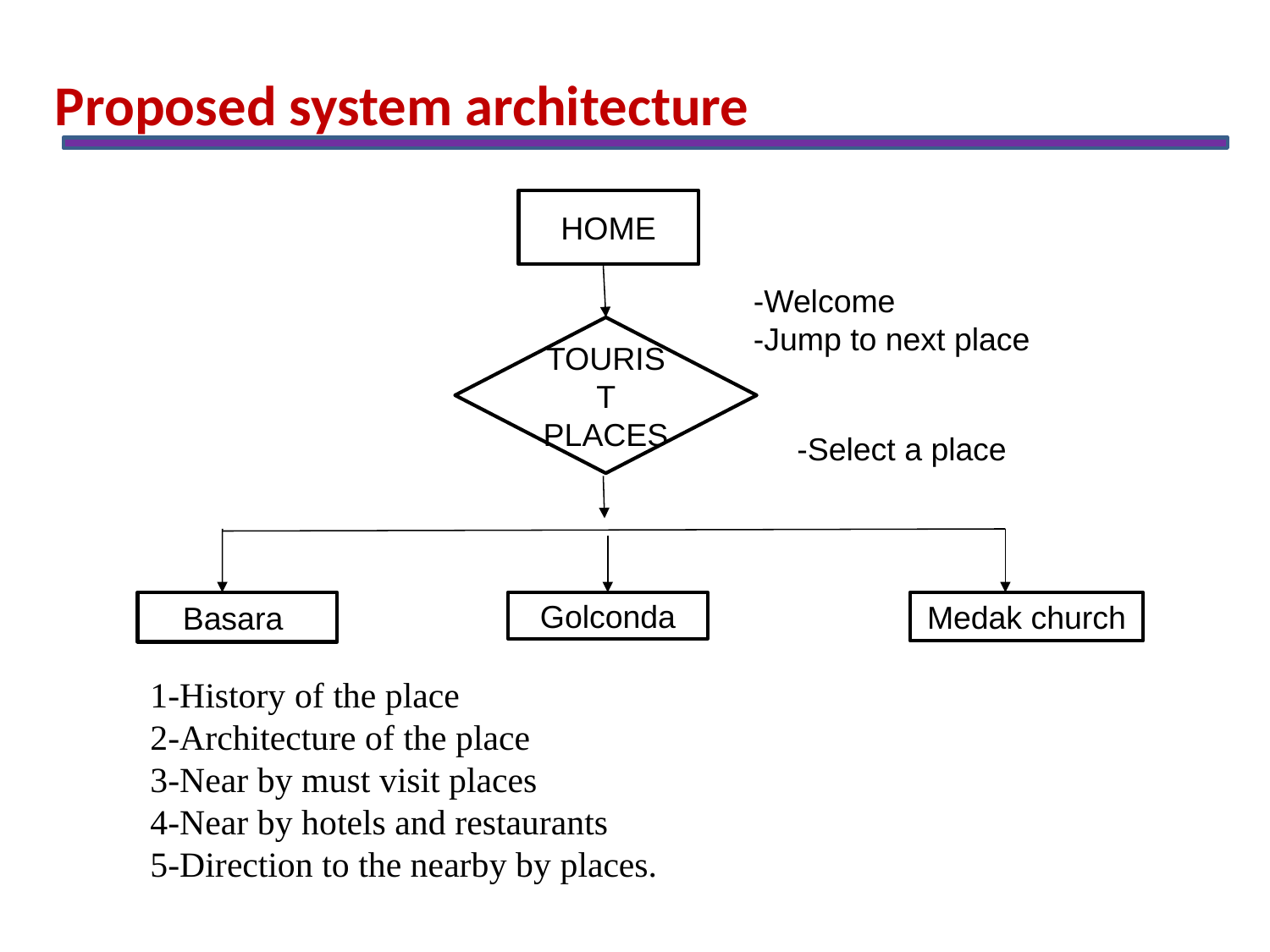

Proposed system architecture

HOME
-Welcome
-Jump to next place
TOURIST PLACES
-Select a place
Basara
Golconda
Medak church
1-History of the place
2-Architecture of the place
3-Near by must visit places
4-Near by hotels and restaurants
5-Direction to the nearby by places.